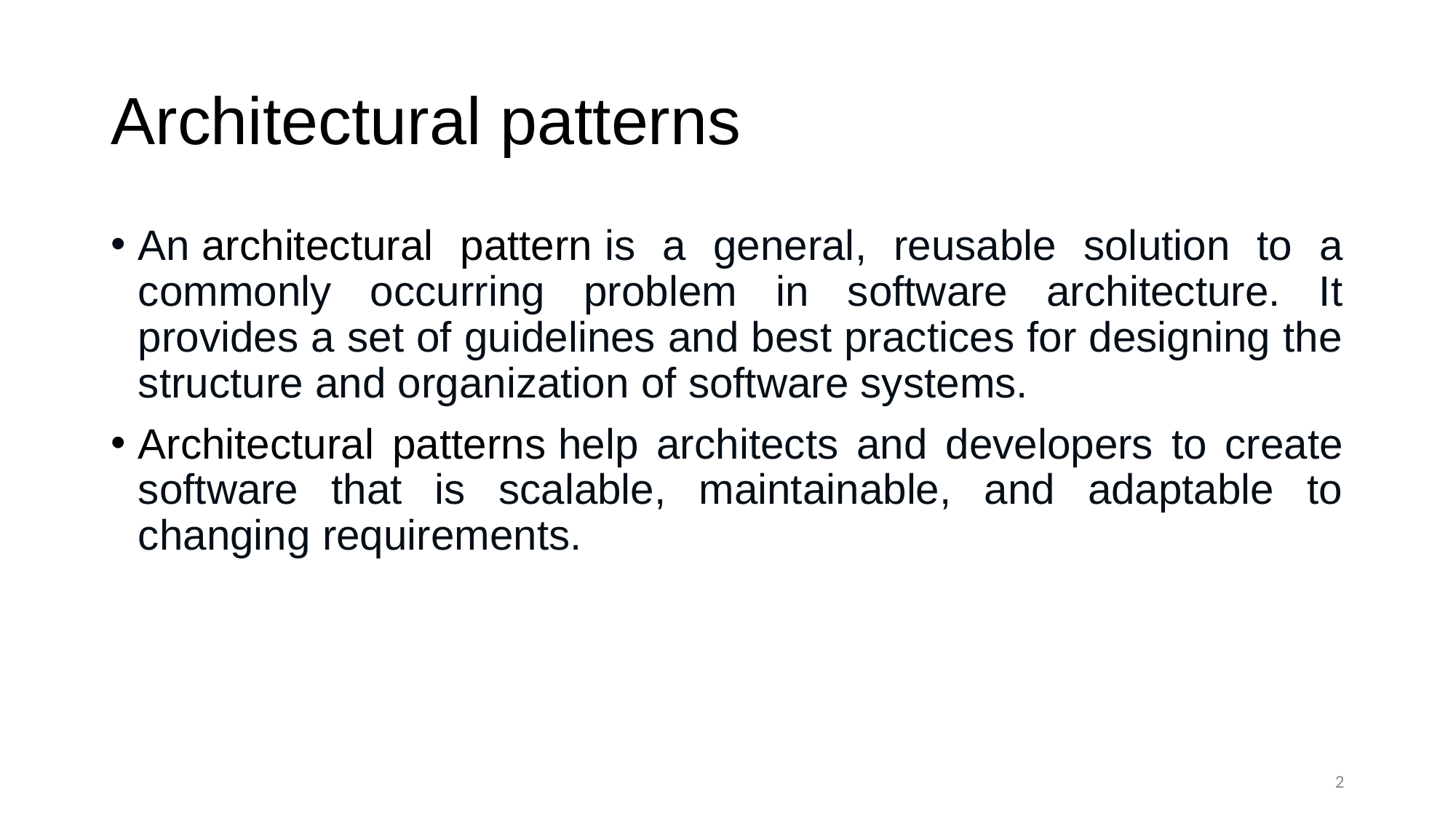

# Architectural patterns
An architectural pattern is a general, reusable solution to a commonly occurring problem in software architecture. It provides a set of guidelines and best practices for designing the structure and organization of software systems.
Architectural patterns help architects and developers to create software that is scalable, maintainable, and adaptable to changing requirements.
2